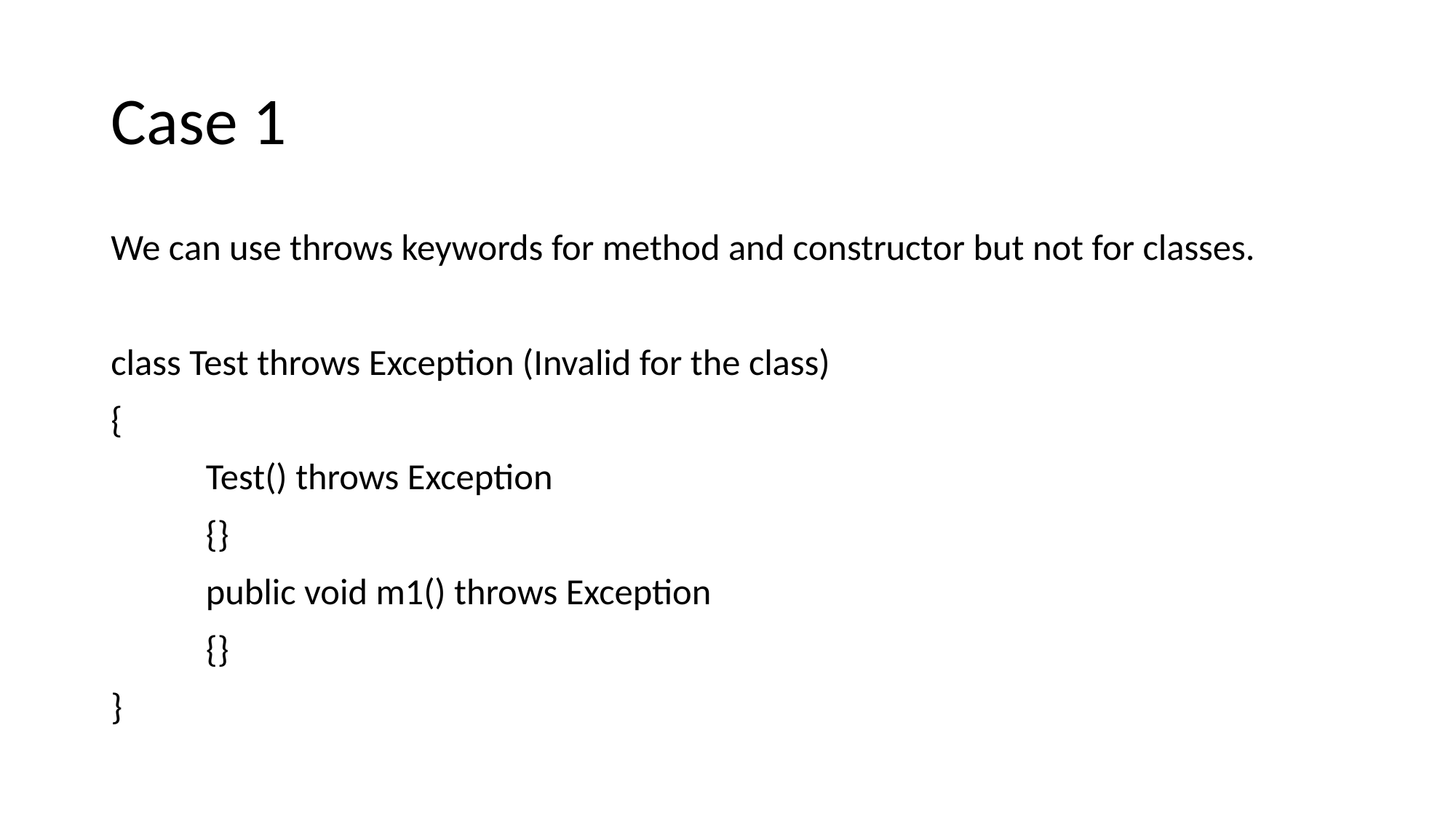

# Case 1
We can use throws keywords for method and constructor but not for classes.

class Test throws Exception (Invalid for the class)
{
	Test() throws Exception
	{}
	public void m1() throws Exception
	{}
}